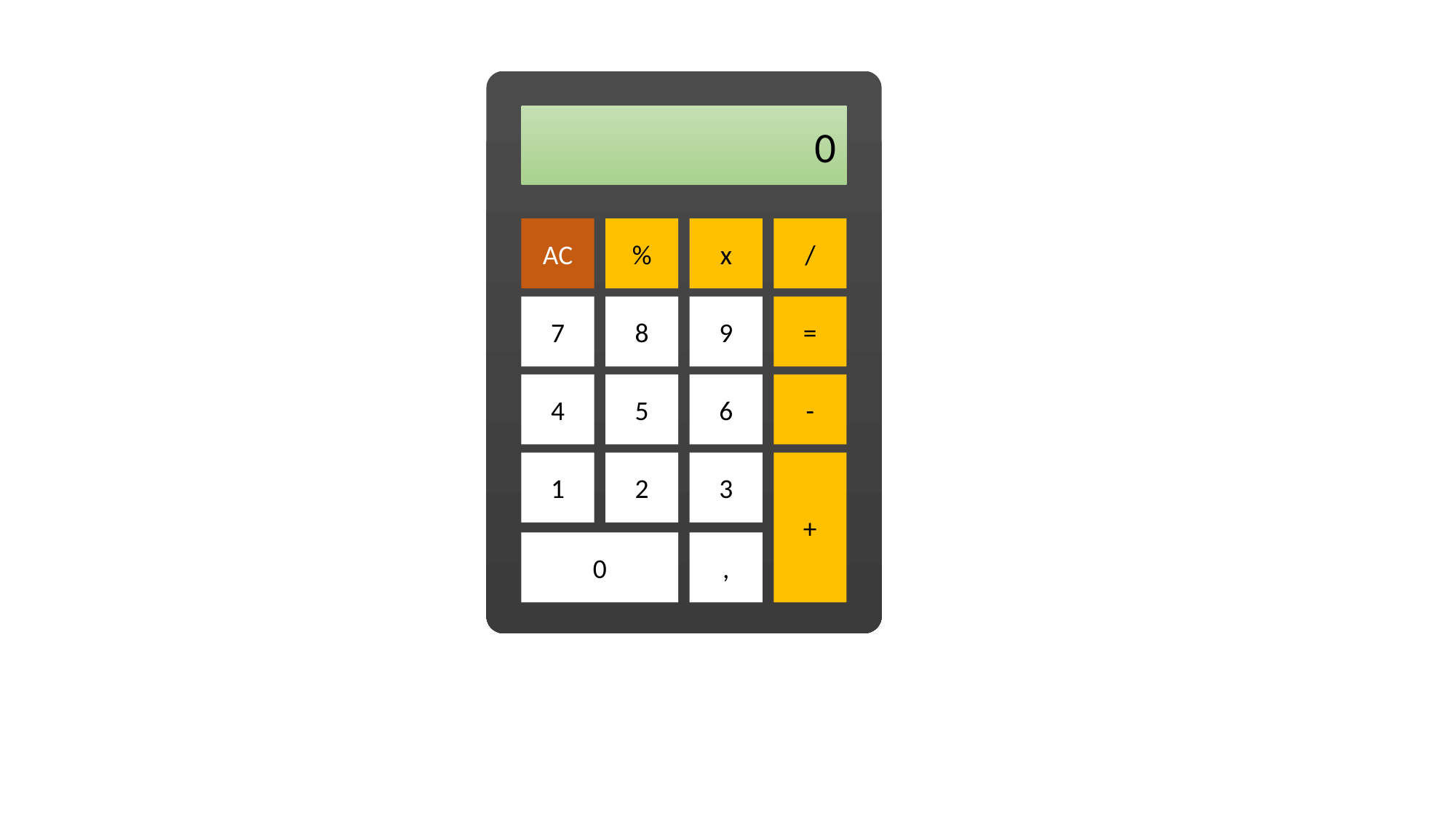

0
AC
%
x
/
7
8
9
=
4
5
6
-
1
2
3
+
0
,